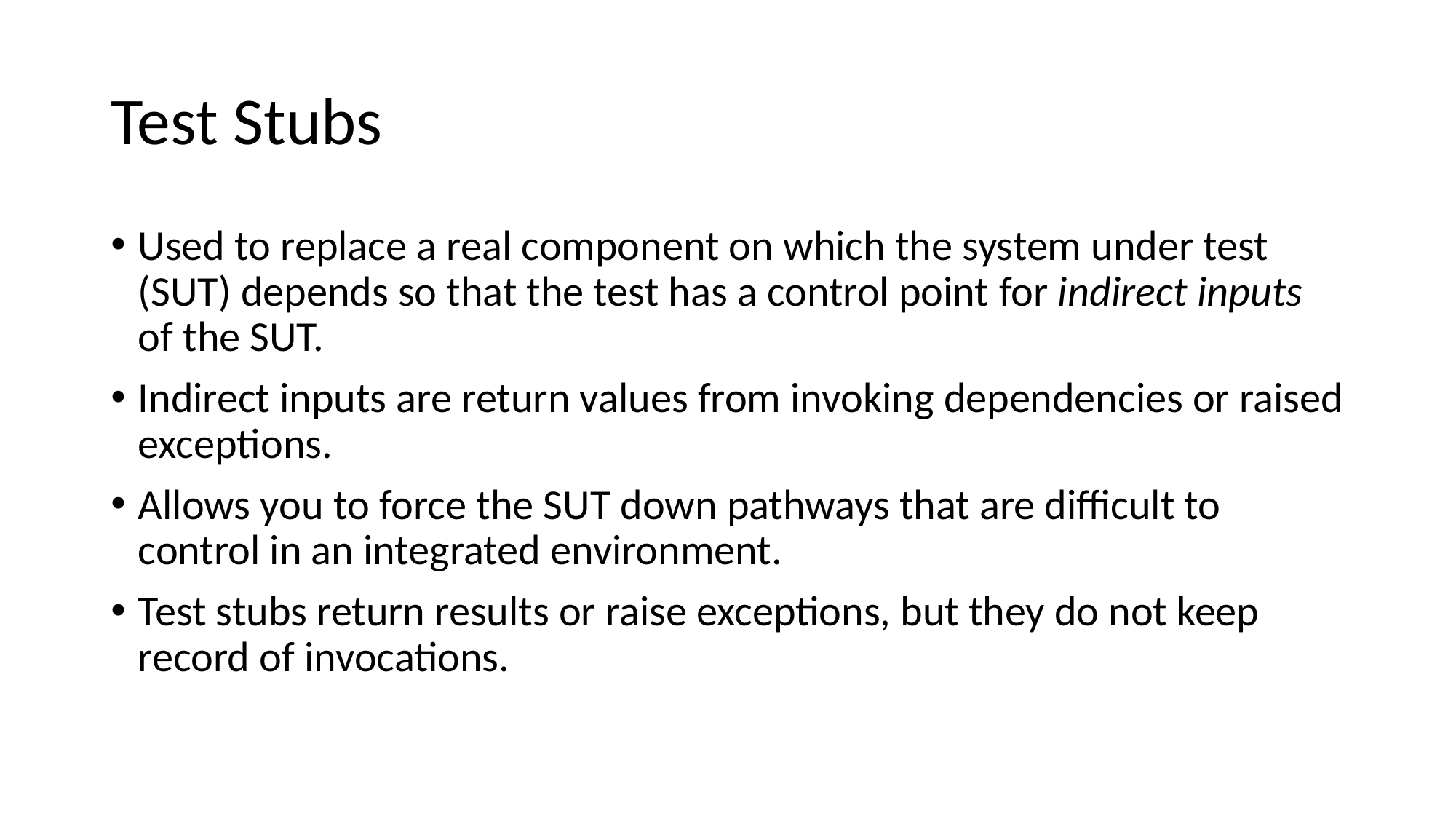

# Test Stubs
Used to replace a real component on which the system under test (SUT) depends so that the test has a control point for indirect inputs of the SUT.
Indirect inputs are return values from invoking dependencies or raised exceptions.
Allows you to force the SUT down pathways that are difficult to control in an integrated environment.
Test stubs return results or raise exceptions, but they do not keep record of invocations.